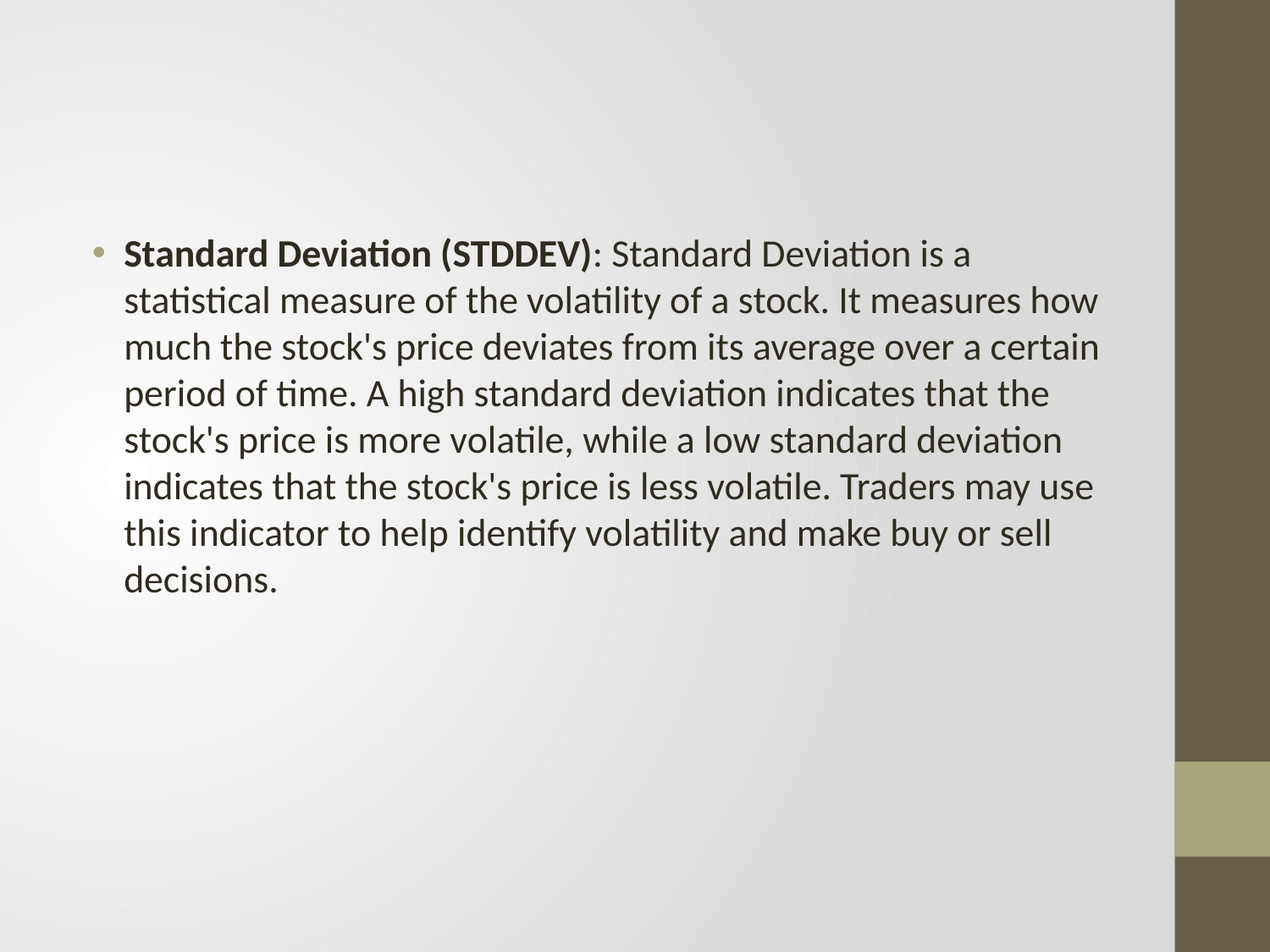

#
Standard Deviation (STDDEV): Standard Deviation is a statistical measure of the volatility of a stock. It measures how much the stock's price deviates from its average over a certain period of time. A high standard deviation indicates that the stock's price is more volatile, while a low standard deviation indicates that the stock's price is less volatile. Traders may use this indicator to help identify volatility and make buy or sell decisions.